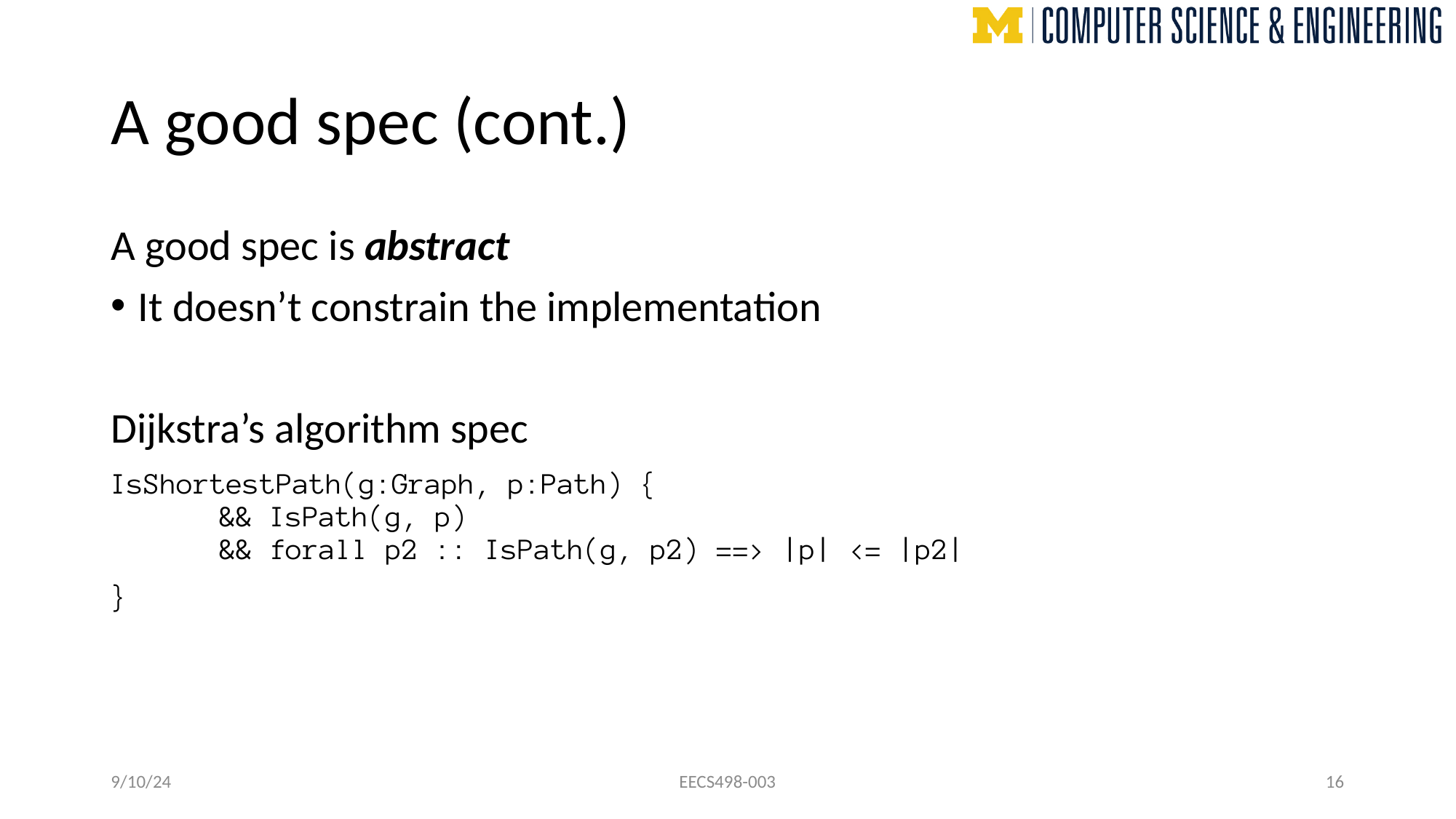

# A good spec (cont.)

A good spec is abstract
It doesn’t constrain the implementation

Dijkstra’s algorithm spec
IsShortestPath(g:Graph, p:Path) {
	&& IsPath(g, p)
	&& forall p2 :: IsPath(g, p2) ==> |p| <= |p2|
}

9/10/24
EECS498-003
16